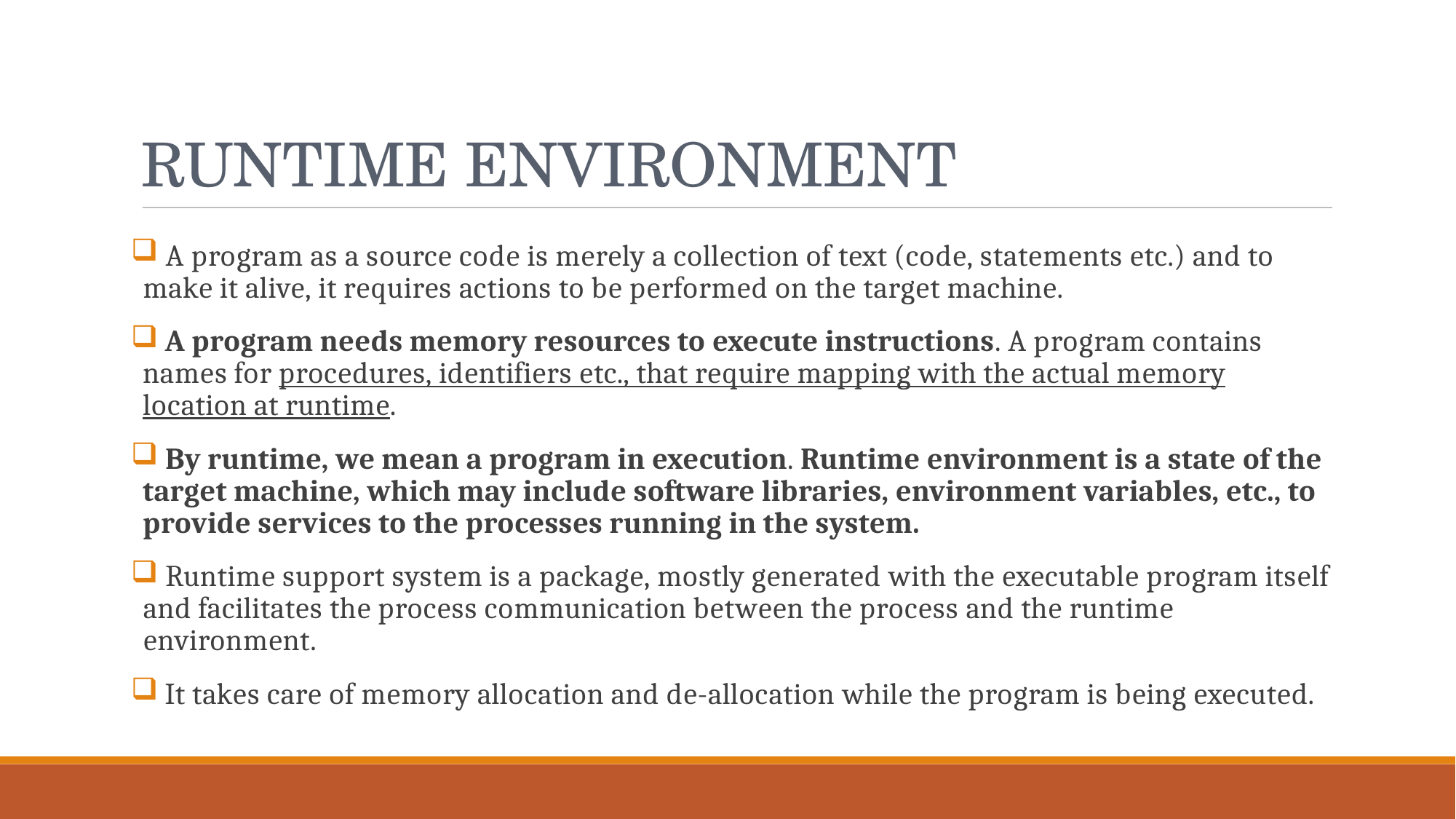

Runtime Environment
 A program as a source code is merely a collection of text (code, statements etc.) and to make it alive, it requires actions to be performed on the target machine.
 A program needs memory resources to execute instructions. A program contains names for procedures, identifiers etc., that require mapping with the actual memory location at runtime.
 By runtime, we mean a program in execution. Runtime environment is a state of the target machine, which may include software libraries, environment variables, etc., to provide services to the processes running in the system.
 Runtime support system is a package, mostly generated with the executable program itself and facilitates the process communication between the process and the runtime environment.
 It takes care of memory allocation and de-allocation while the program is being executed.